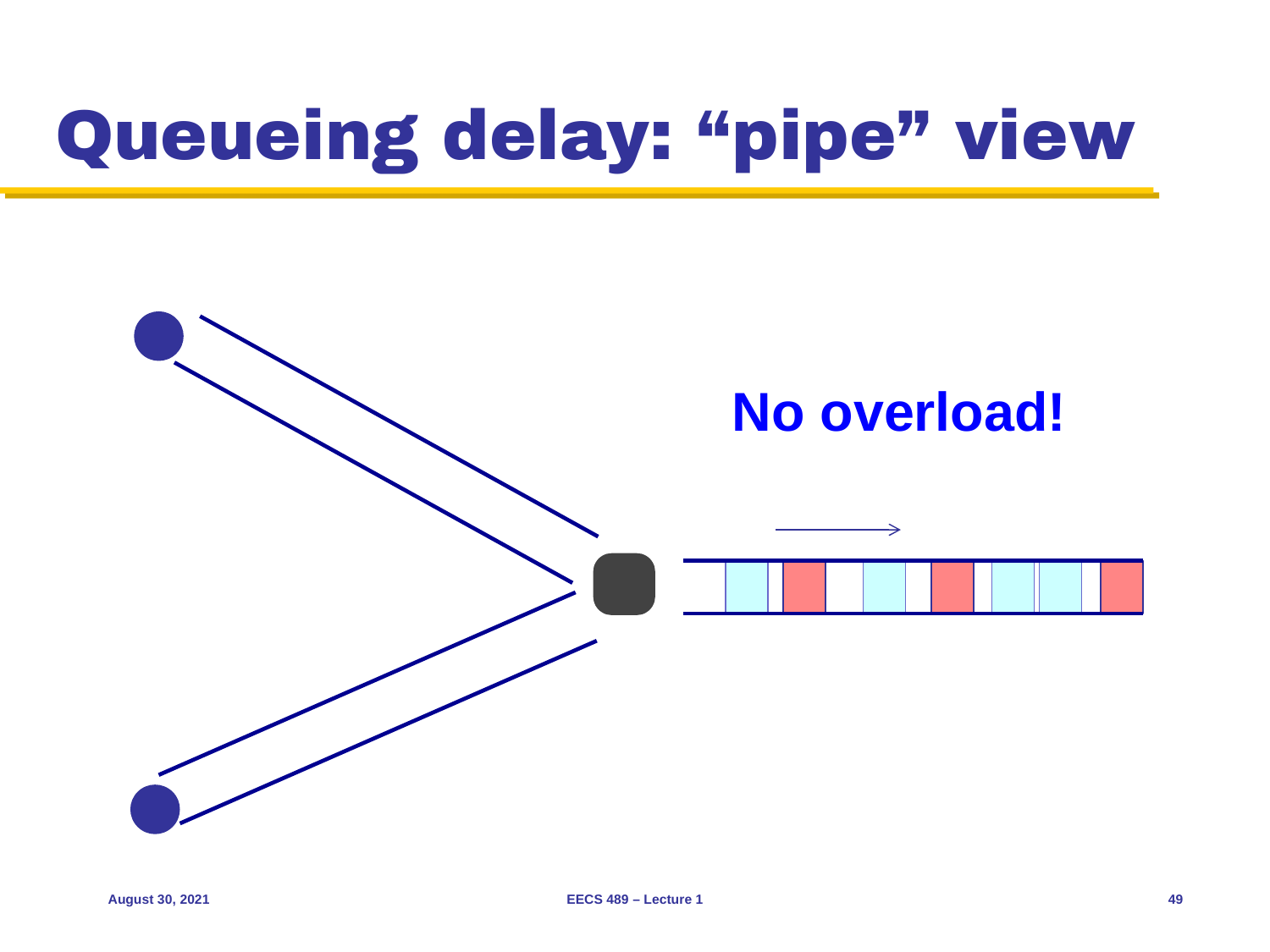

# Queueing delay: “pipe” view

No overload!

August 30, 2021
EECS 489 – Lecture 1
49